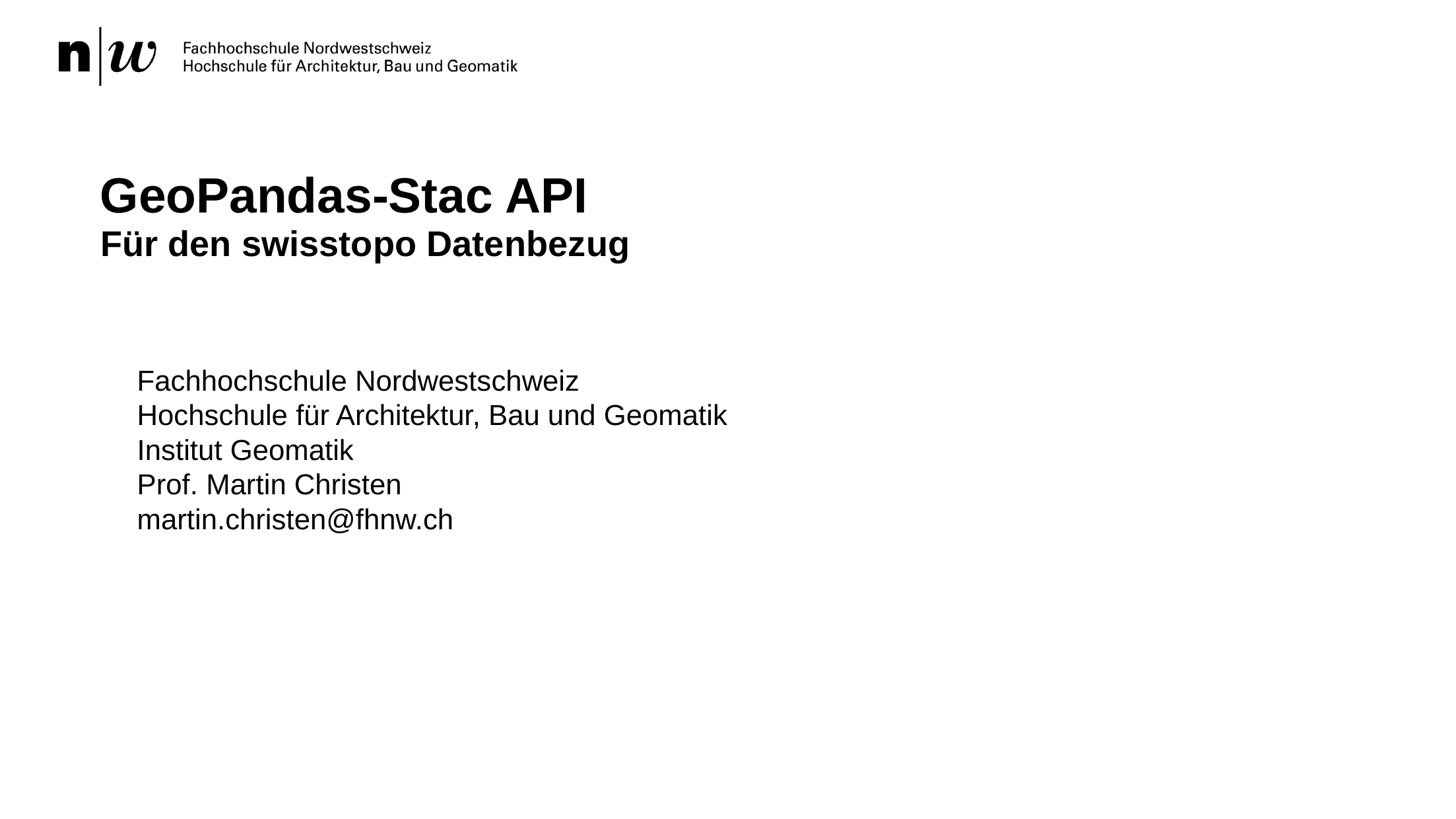

# GeoPandas-Stac API
Für den swisstopo Datenbezug

Fachhochschule Nordwestschweiz
Hochschule für Architektur, Bau und Geomatik
Institut Geomatik
Prof. Martin Christen
martin.christen@fhnw.ch